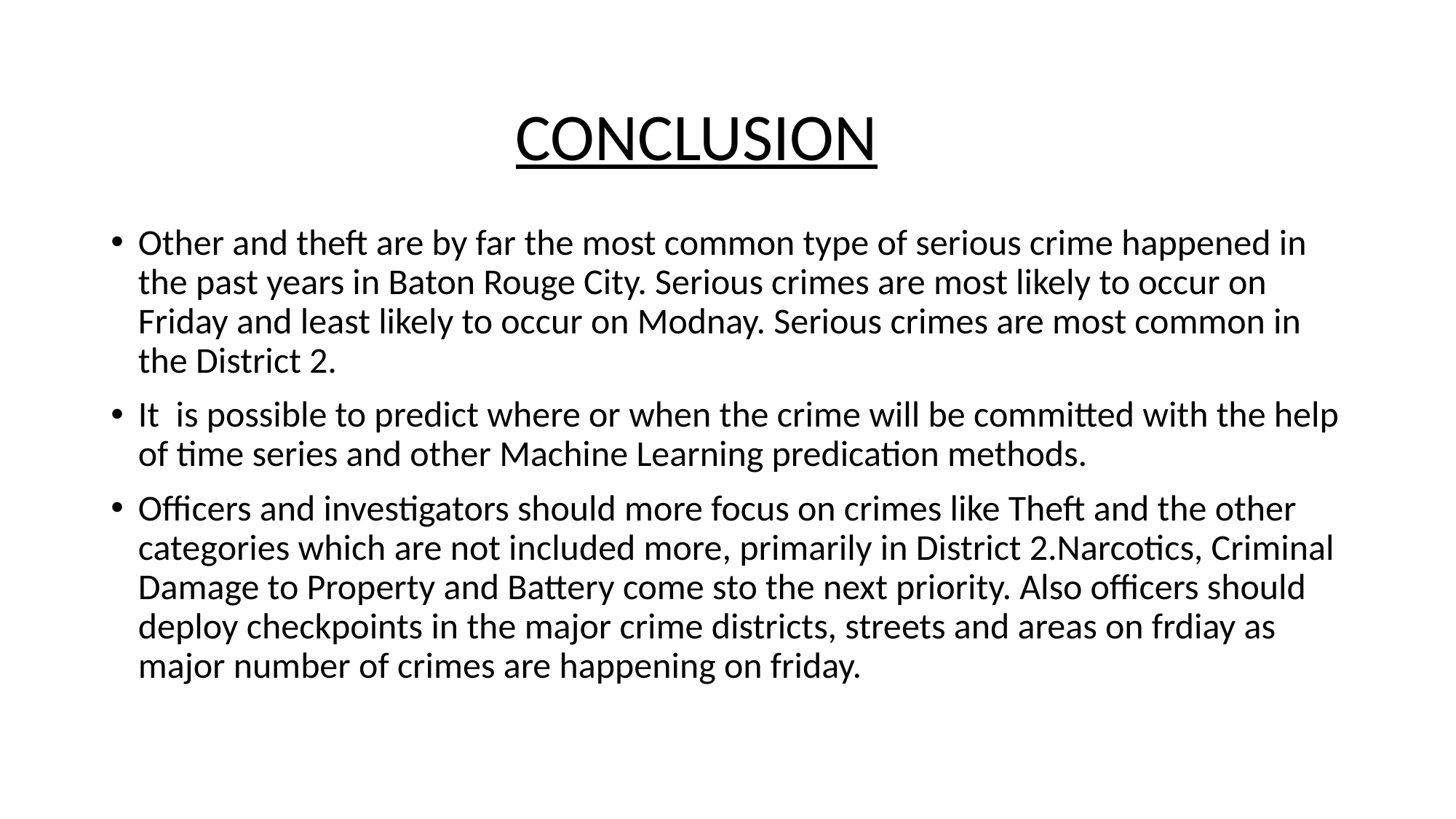

# CONCLUSION
Other and theft are by far the most common type of serious crime happened in the past years in Baton Rouge City. Serious crimes are most likely to occur on Friday and least likely to occur on Modnay. Serious crimes are most common in the District 2.
It  is possible to predict where or when the crime will be committed with the help of time series and other Machine Learning predication methods.
Officers and investigators should more focus on crimes like Theft and the other categories which are not included more, primarily in District 2.Narcotics, Criminal Damage to Property and Battery come sto the next priority. Also officers should deploy checkpoints in the major crime districts, streets and areas on frdiay as major number of crimes are happening on friday.